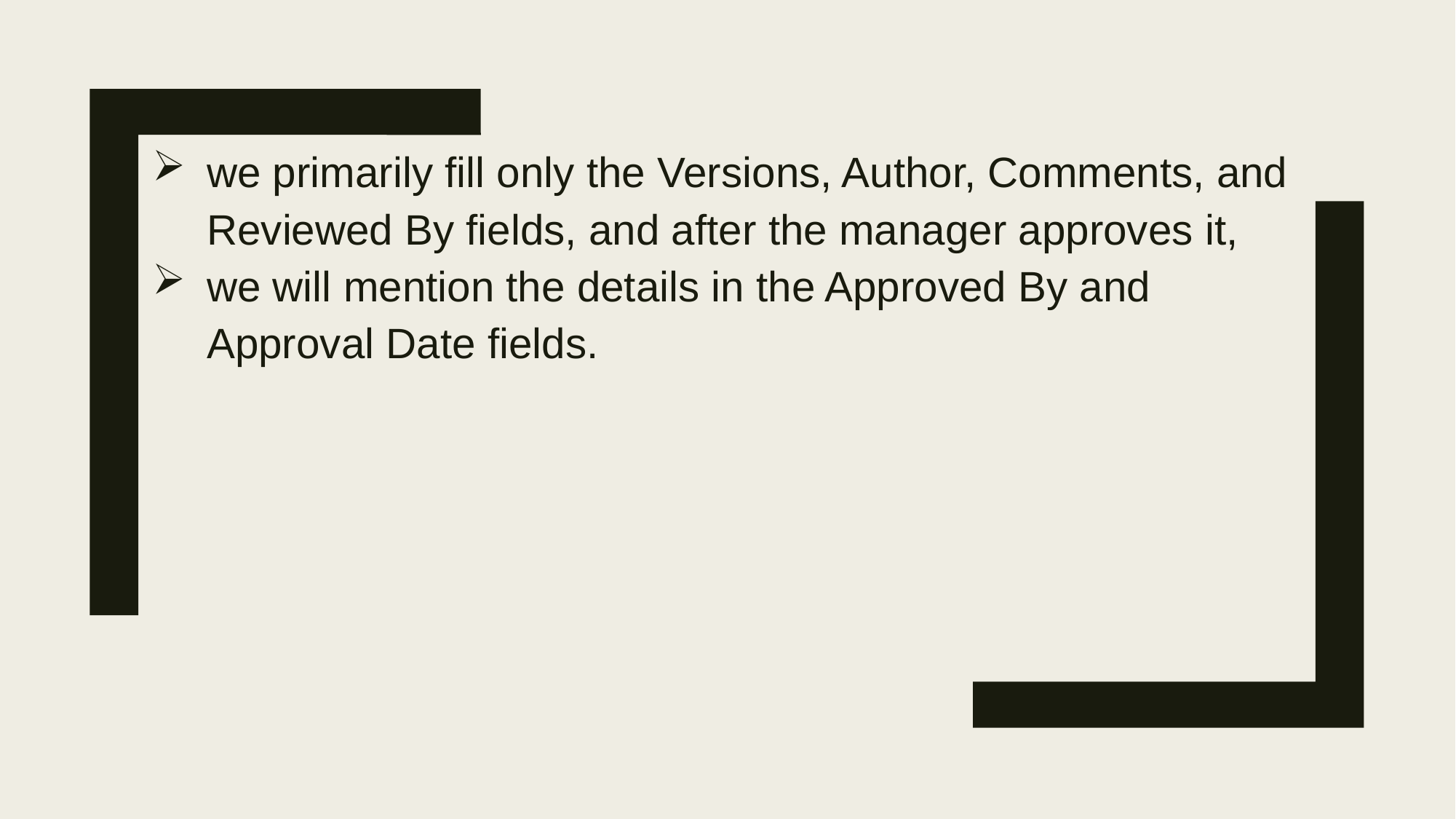

we primarily fill only the Versions, Author, Comments, and Reviewed By fields, and after the manager approves it,
we will mention the details in the Approved By and Approval Date fields.